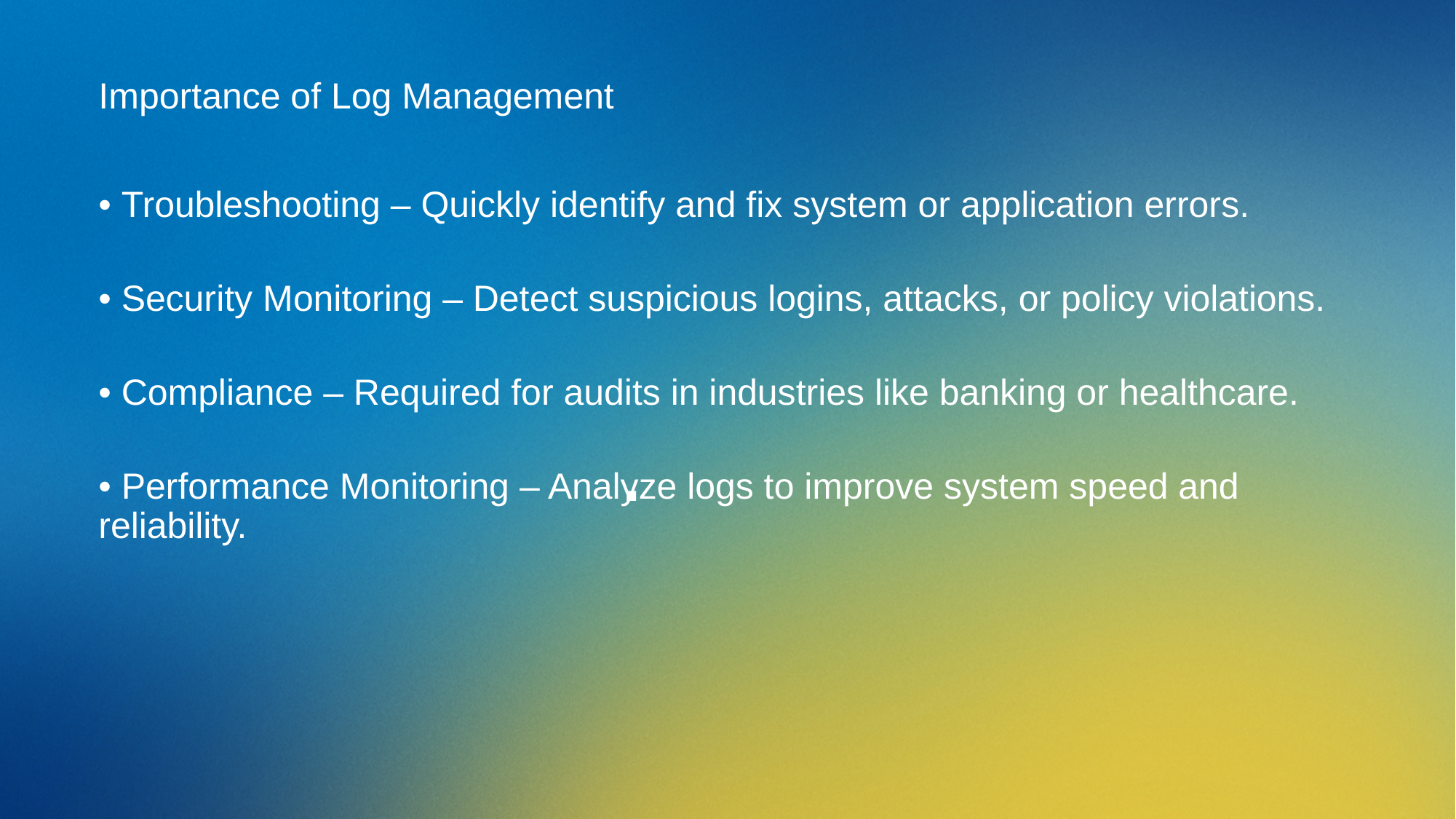

Importance of Log Management

• Troubleshooting – Quickly identify and fix system or application errors.
• Security Monitoring – Detect suspicious logins, attacks, or policy violations.
• Compliance – Required for audits in industries like banking or healthcare.
• Performance Monitoring – Analyze logs to improve system speed and reliability.
# .